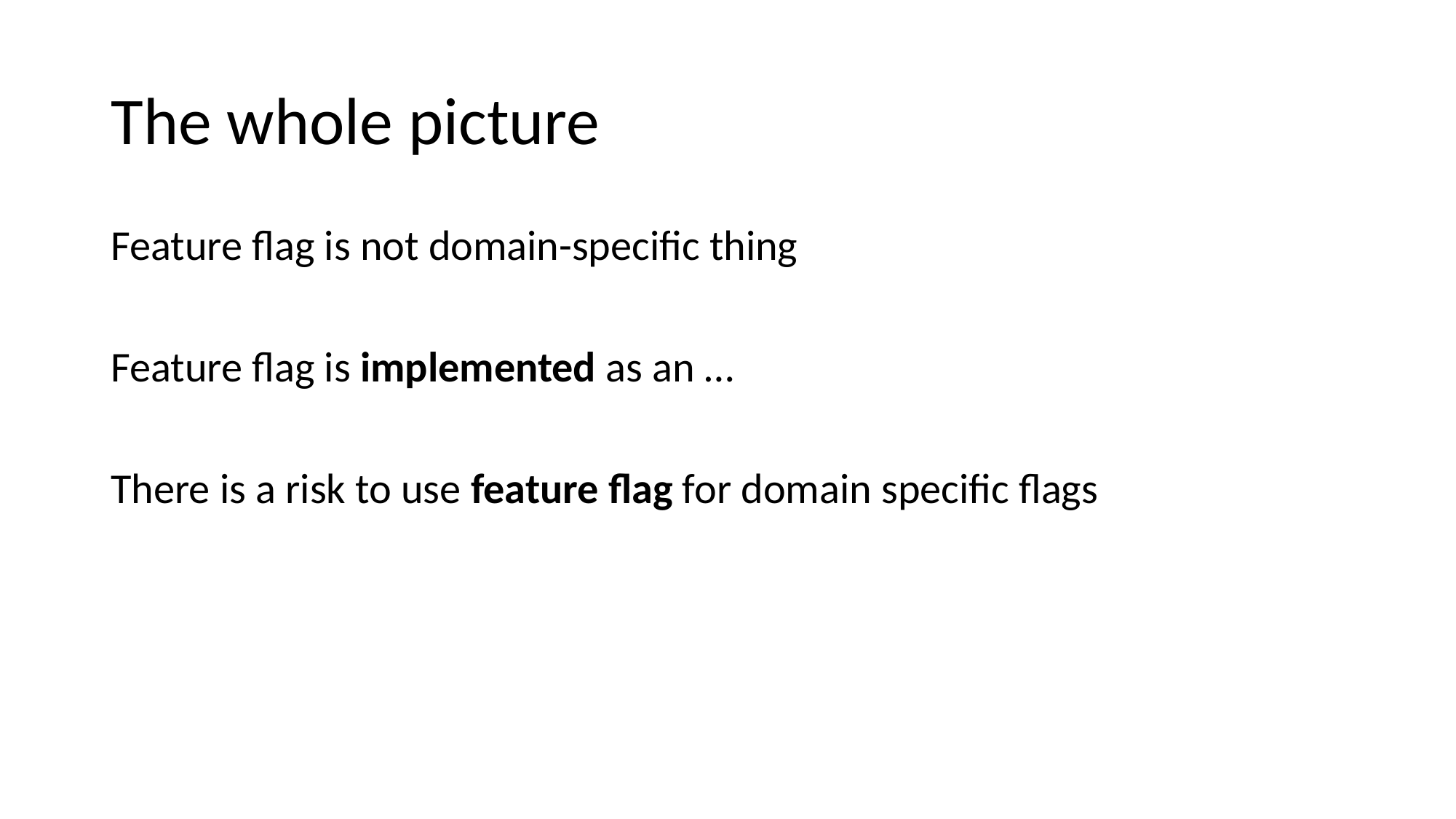

# The whole picture
Feature flag is not domain-specific thing

Feature flag is implemented as an …

There is a risk to use feature flag for domain specific flags